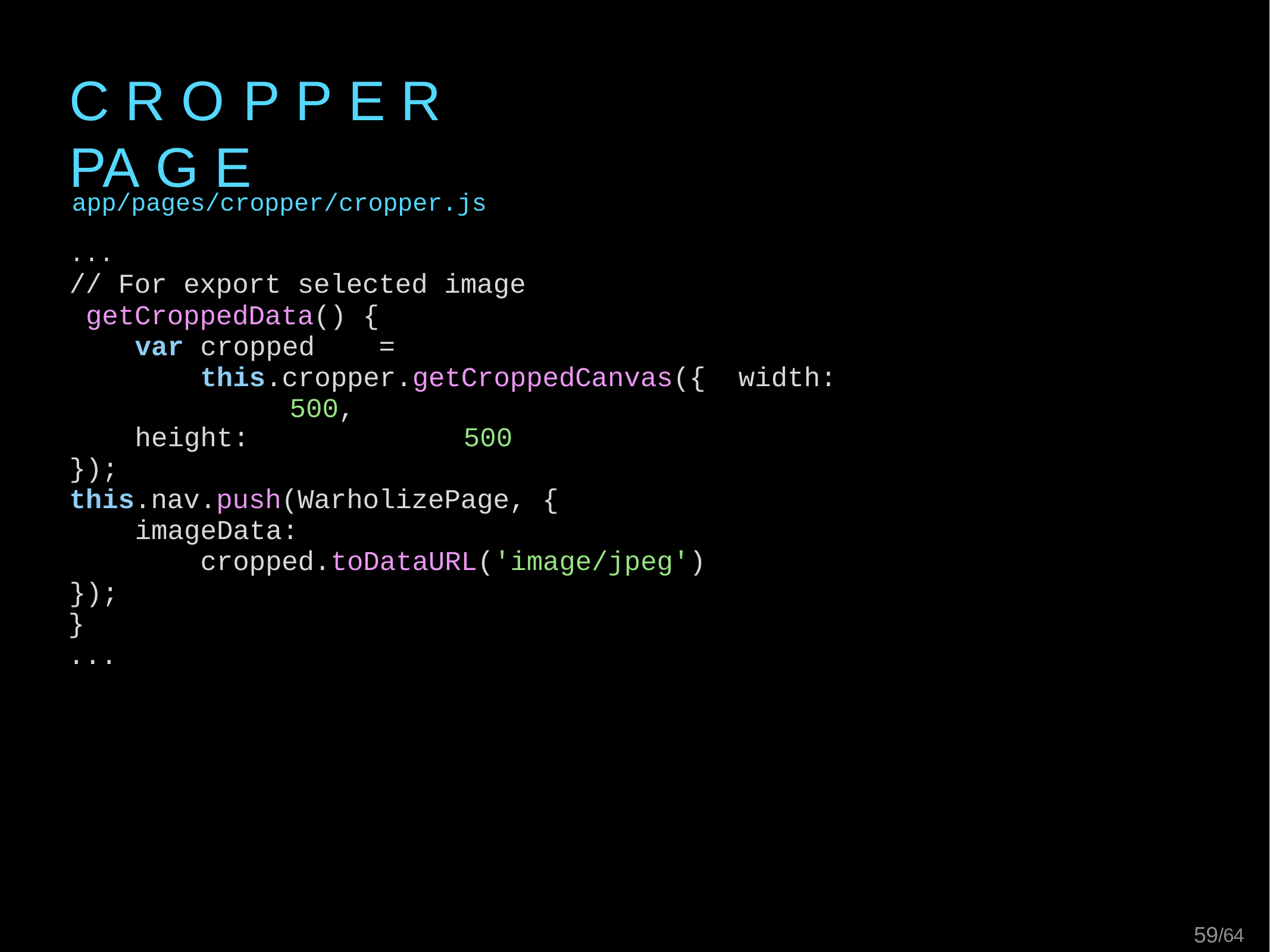

# C R O P P E R	PA G E
app/pages/cropper/cropper.js
...
// For export selected image  getCroppedData() {
var	cropped	=	this.cropper.getCroppedCanvas({  width:	500,
height:	500
});
this.nav.push(WarholizePage, {
imageData:	cropped.toDataURL('image/jpeg')
});
}
...
59/64